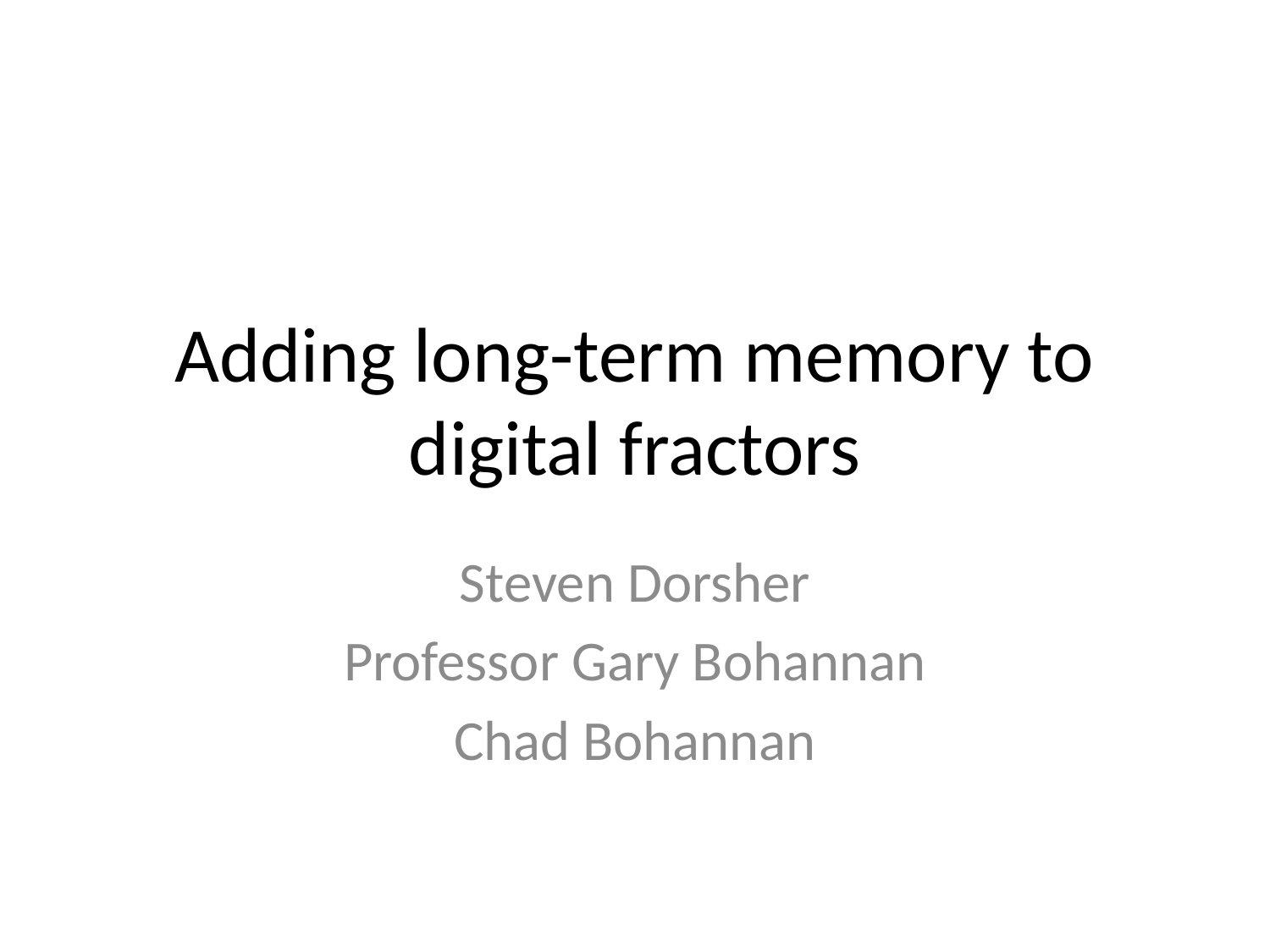

# Adding long-term memory to digital fractors
Steven Dorsher
Professor Gary Bohannan
Chad Bohannan